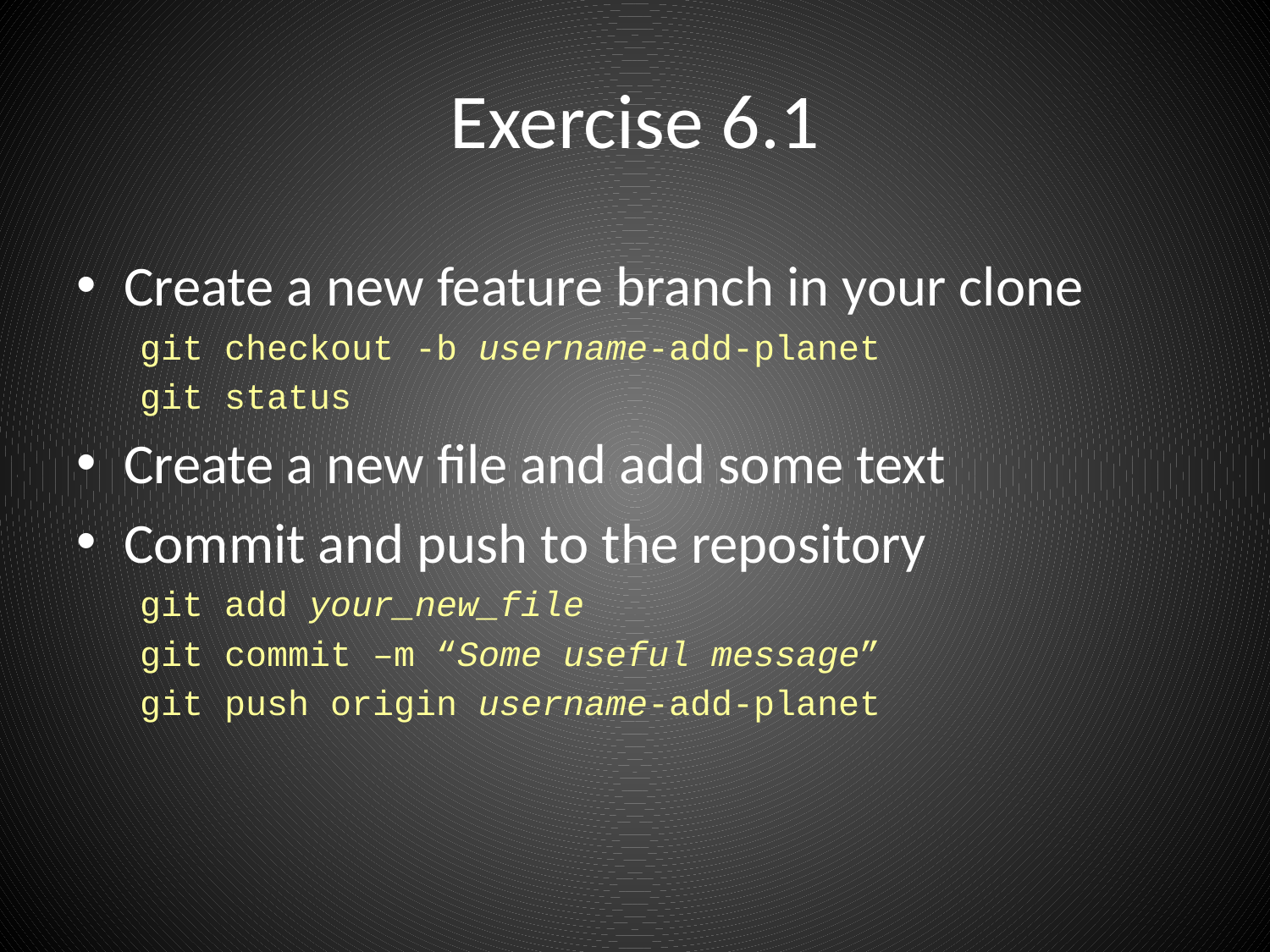

# Exercise 6.1
Create a new feature branch in your clone
git checkout -b username-add-planet
git status
Create a new file and add some text
Commit and push to the repository
git add your_new_file
git commit –m “Some useful message”
git push origin username-add-planet